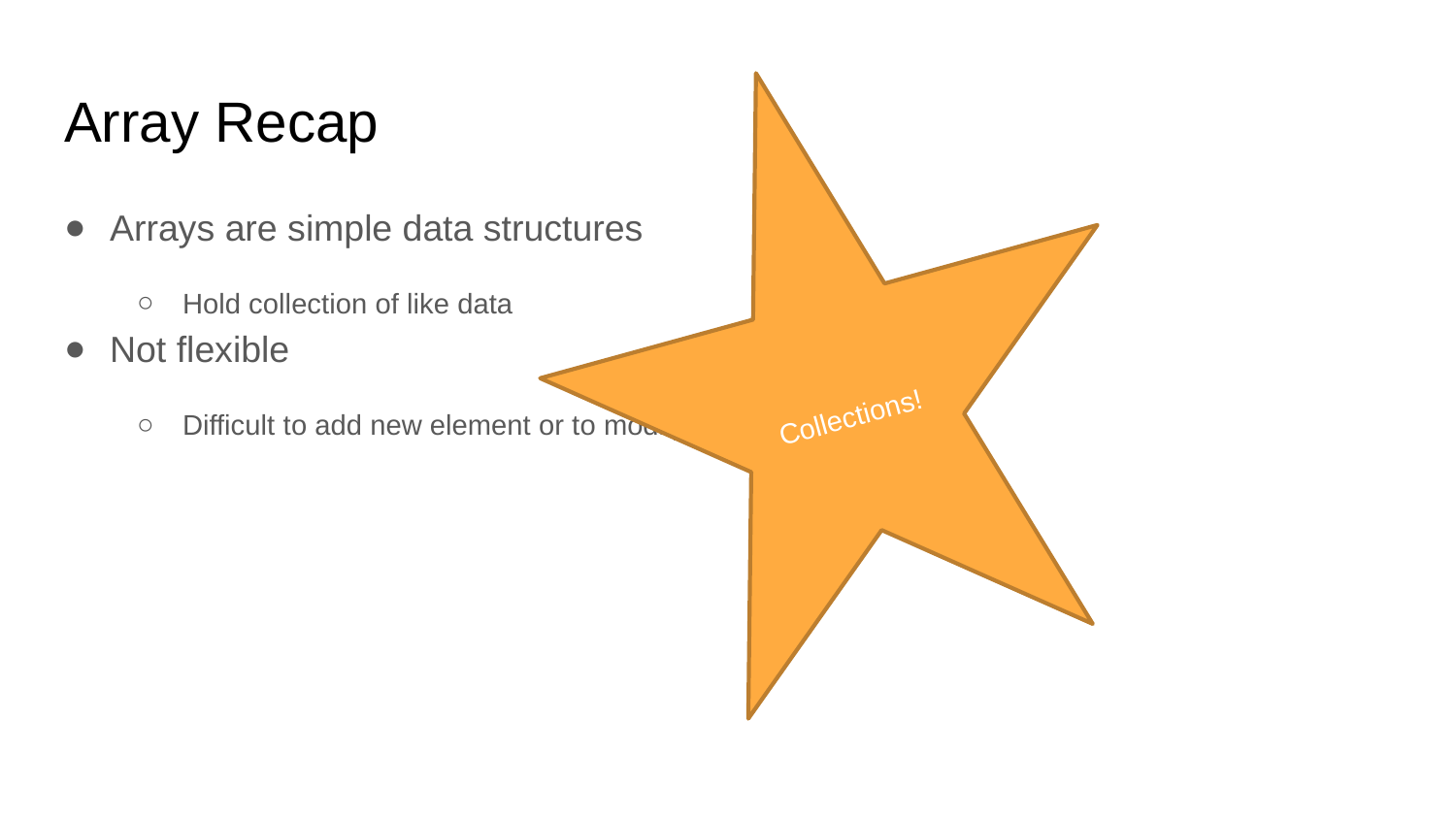

Collections!
# Array Recap
Arrays are simple data structures
Hold collection of like data
Not flexible
Difficult to add new element or to modify the array